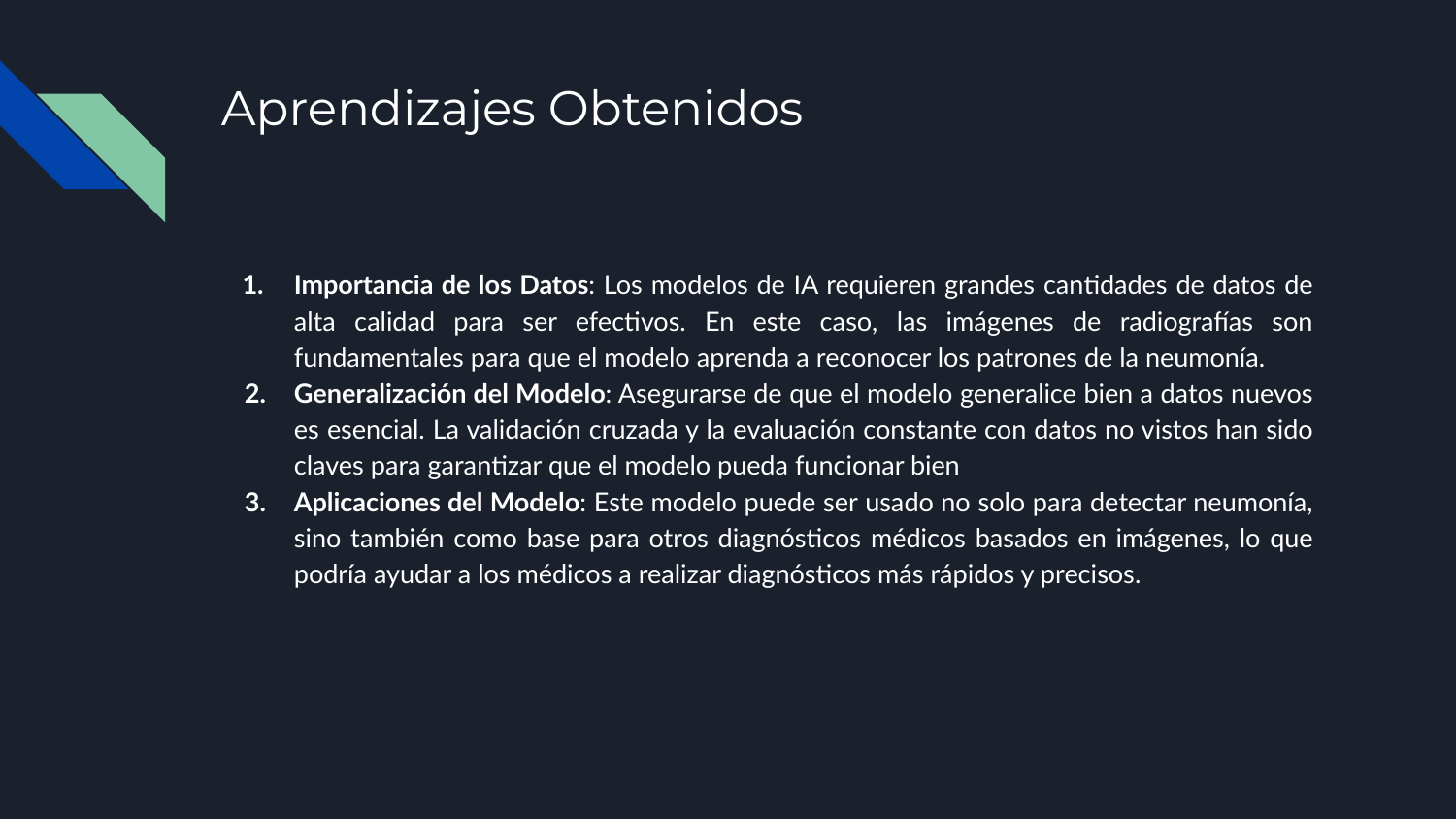

# Aprendizajes Obtenidos
Importancia de los Datos: Los modelos de IA requieren grandes cantidades de datos de alta calidad para ser efectivos. En este caso, las imágenes de radiografías son fundamentales para que el modelo aprenda a reconocer los patrones de la neumonía.
Generalización del Modelo: Asegurarse de que el modelo generalice bien a datos nuevos es esencial. La validación cruzada y la evaluación constante con datos no vistos han sido claves para garantizar que el modelo pueda funcionar bien
Aplicaciones del Modelo: Este modelo puede ser usado no solo para detectar neumonía, sino también como base para otros diagnósticos médicos basados en imágenes, lo que podría ayudar a los médicos a realizar diagnósticos más rápidos y precisos.